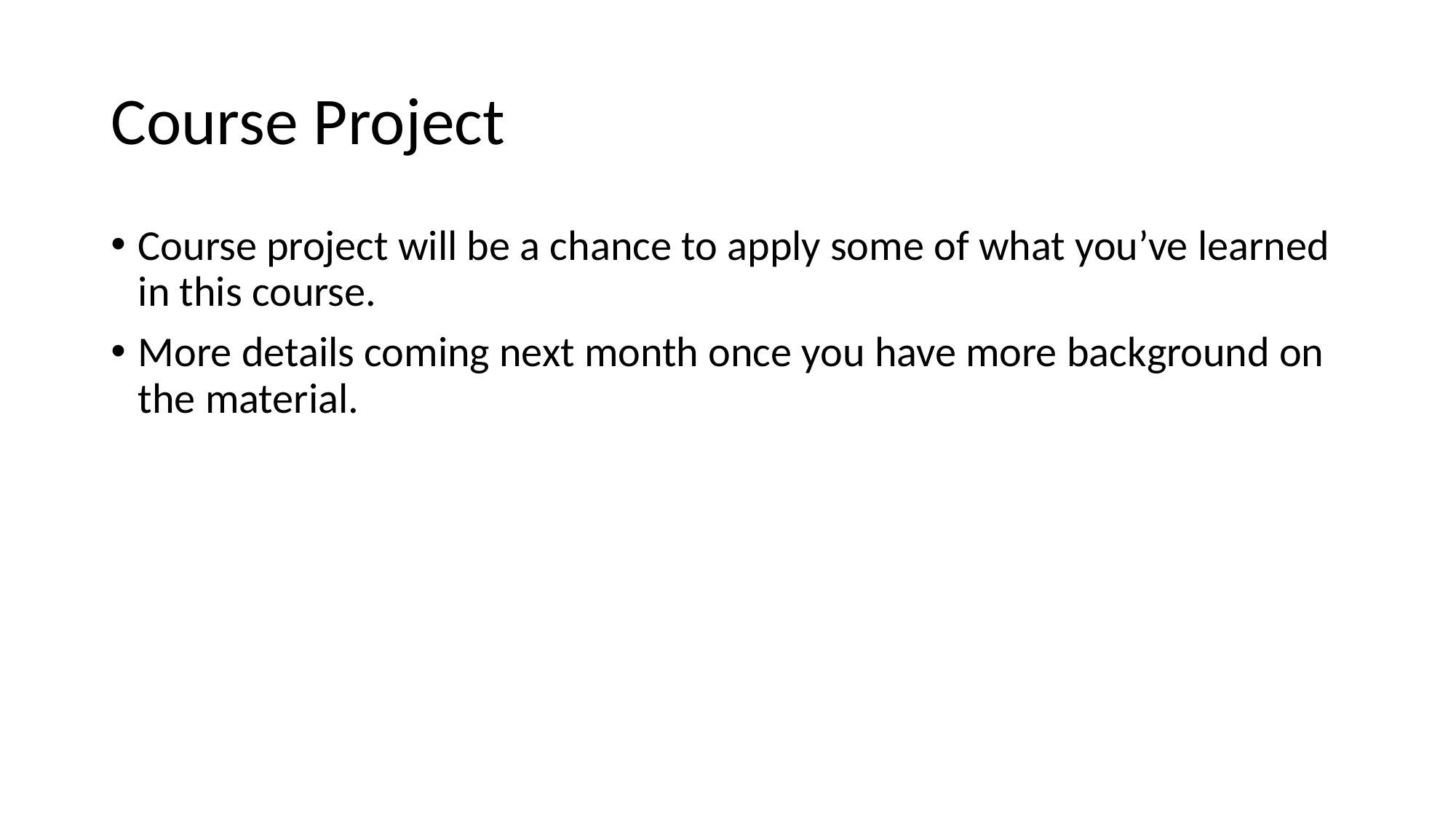

# Course Project
Course project will be a chance to apply some of what you’ve learned in this course.
More details coming next month once you have more background on the material.